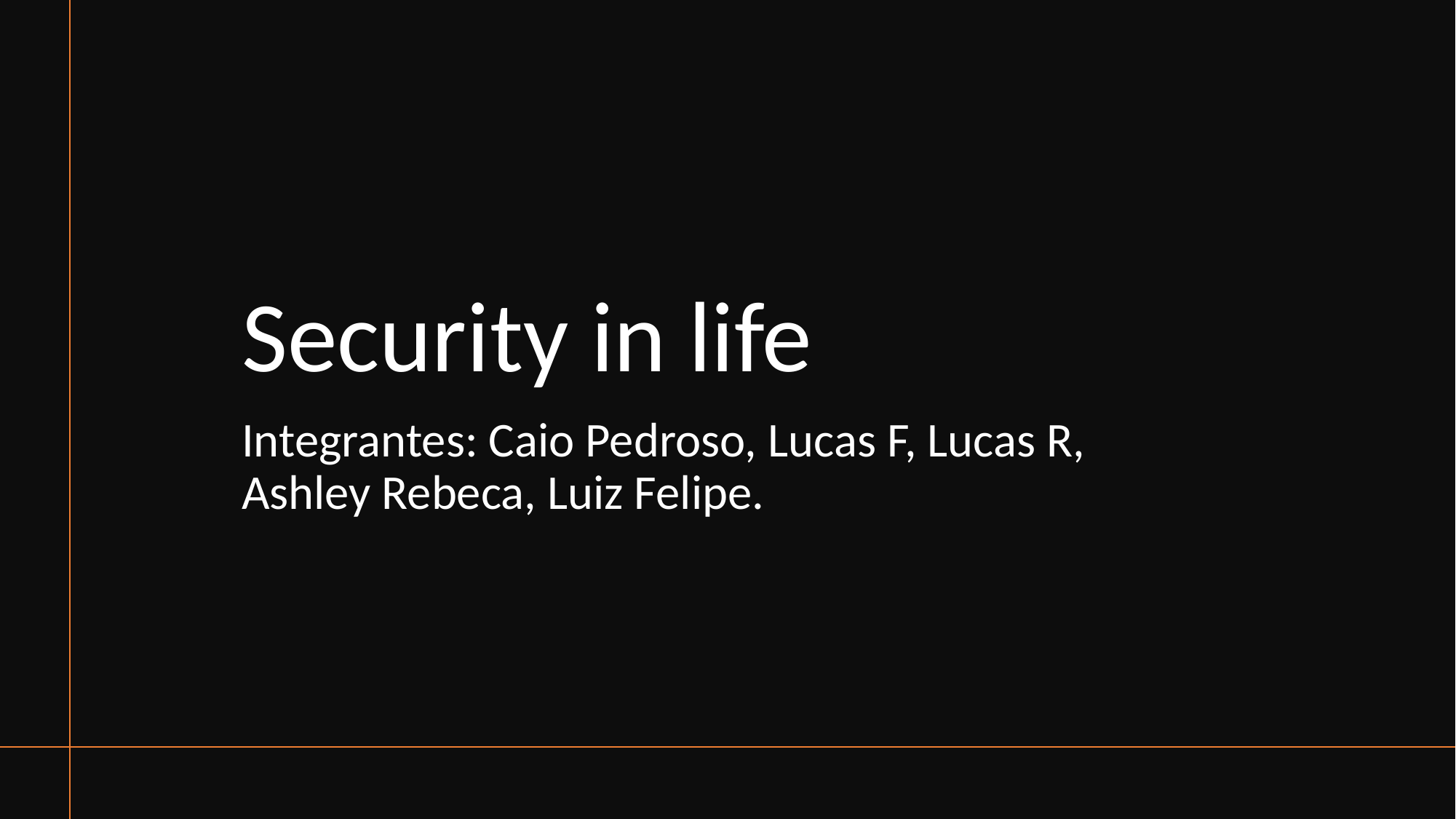

# Security in life
Integrantes: Caio Pedroso, Lucas F, Lucas R, Ashley Rebeca, Luiz Felipe.